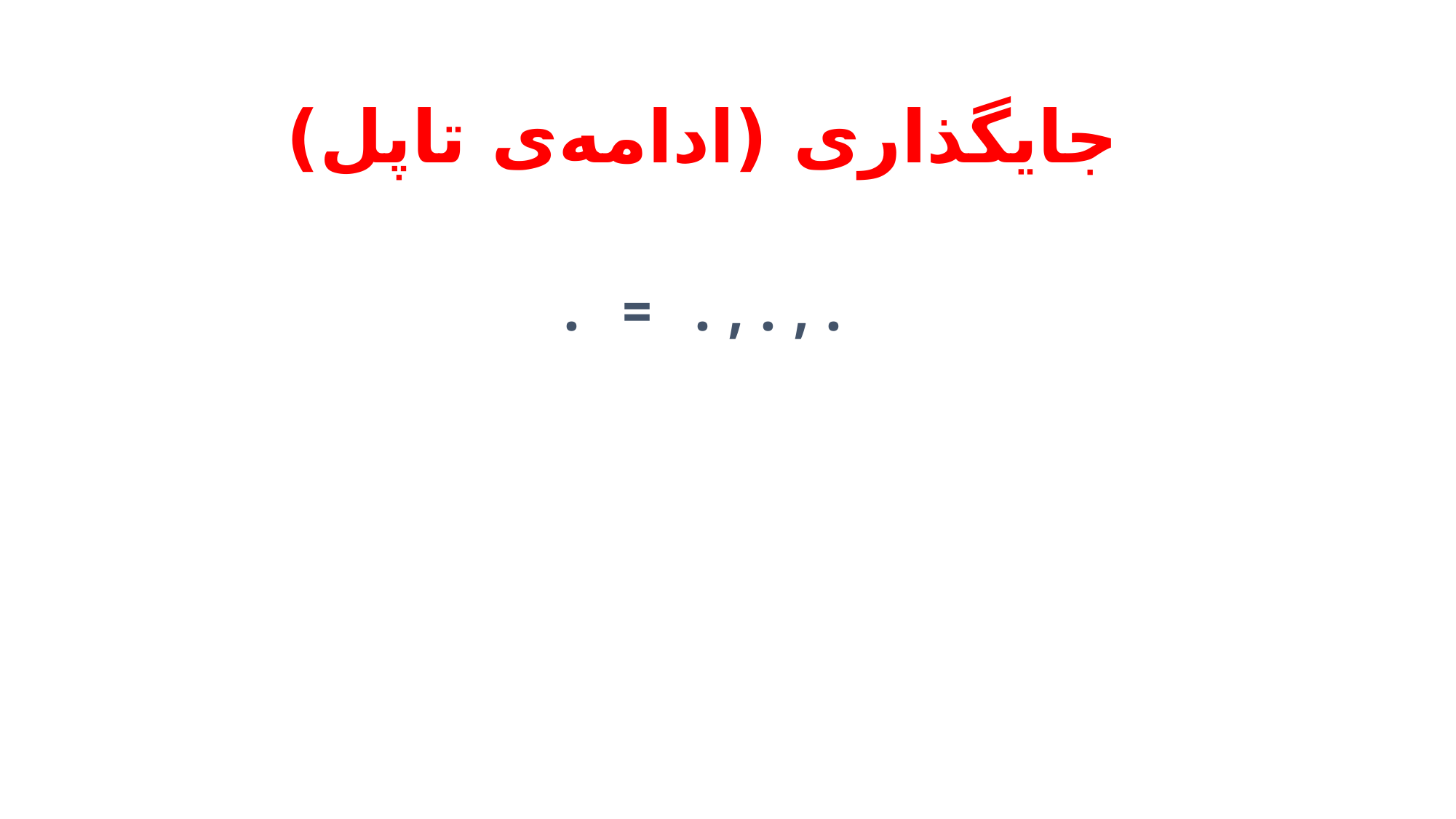

# جایگذاری (ادامه‌ی تاپل)
. = .,.,.